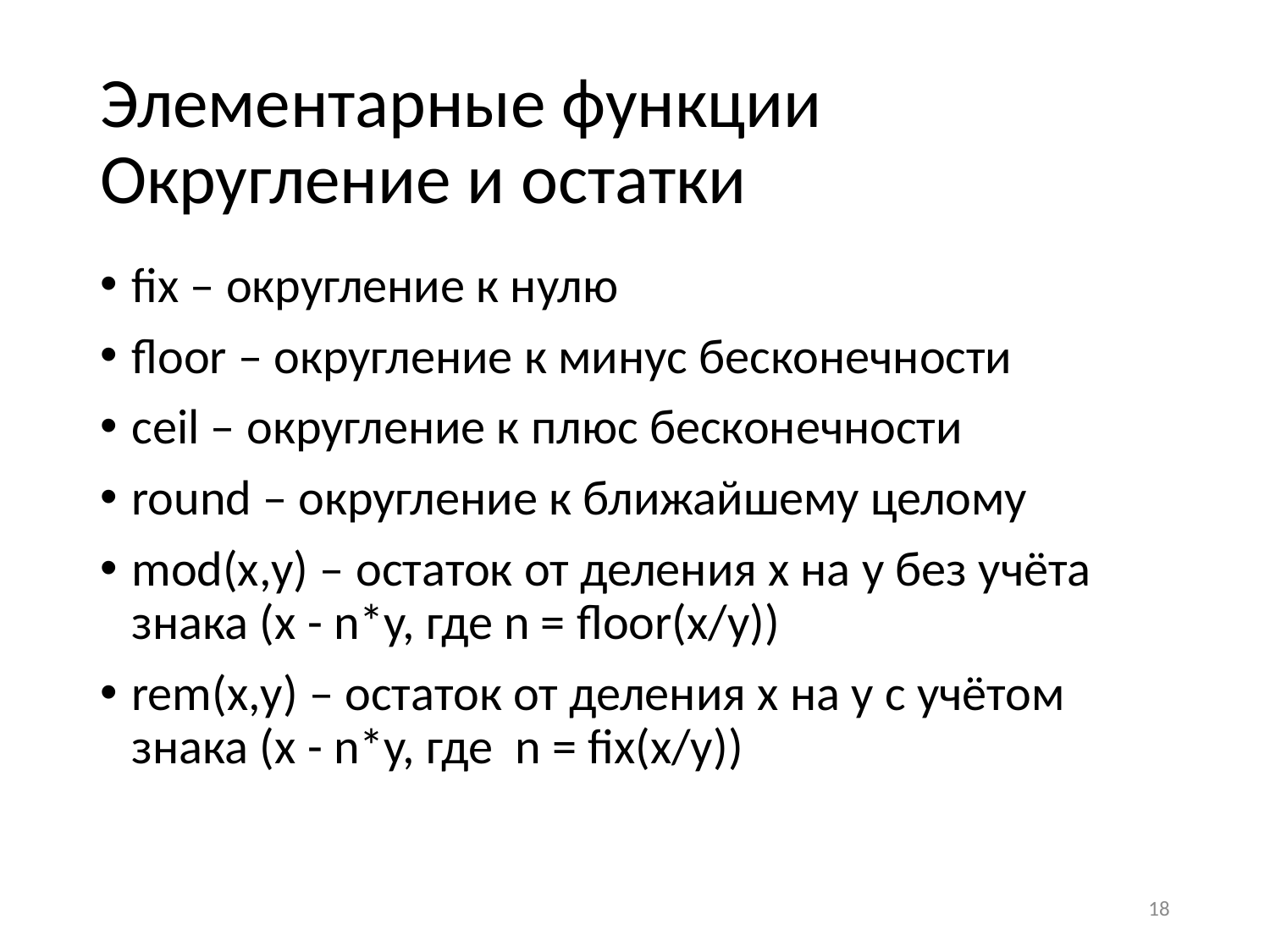

# Элементарные функции Округление и остатки
fix – округление к нулю
floor – округление к минус бесконечности
ceil – округление к плюс бесконечности
round – округление к ближайшему целому
mod(x,y) – остаток от деления x на y без учёта знака (x - n*y, где n = floor(x/y))
rem(x,y) – остаток от деления x на y с учётом знака (x - n*y, где  n = fix(x/y))

18